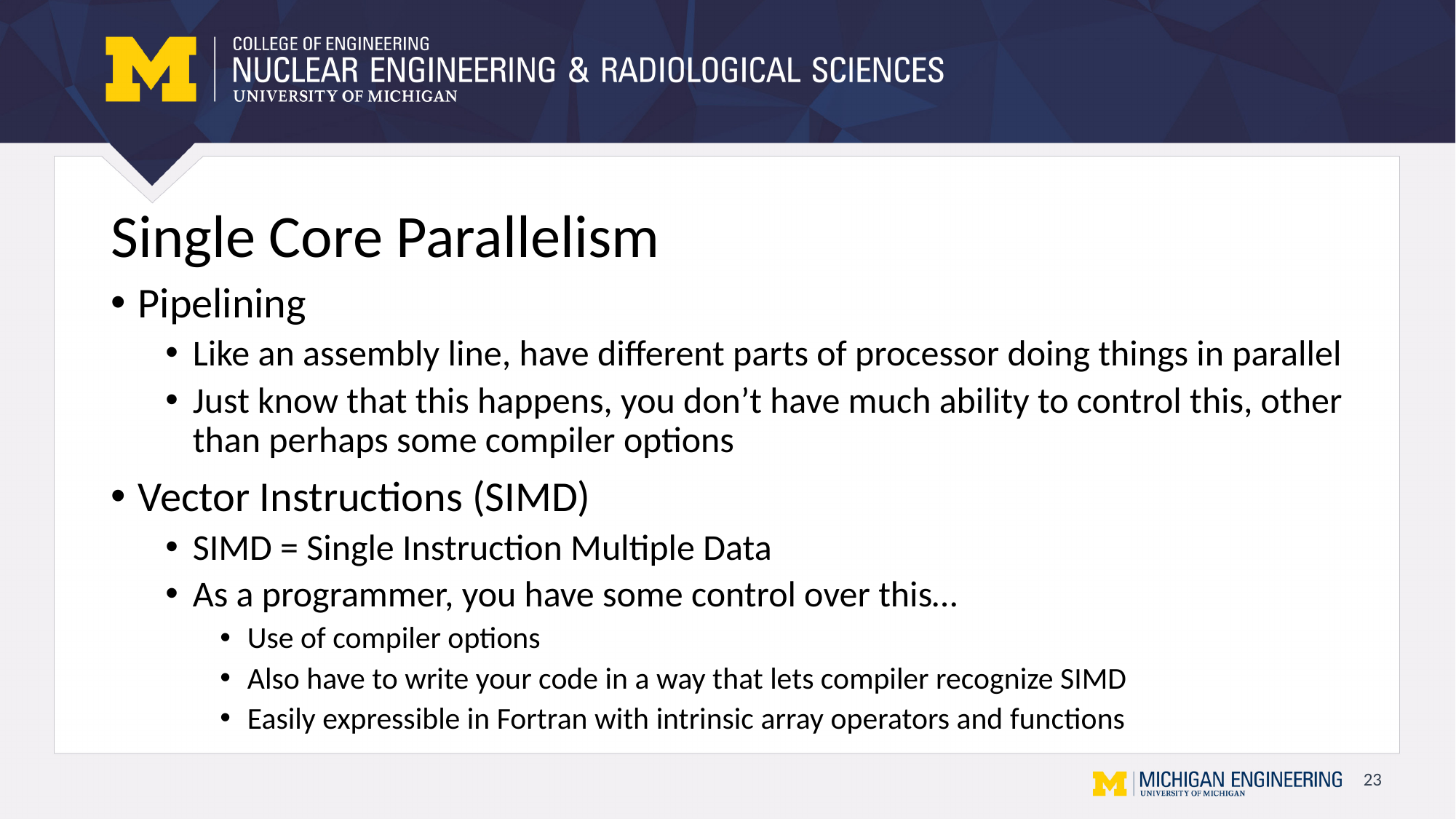

# Single Core Parallelism
Pipelining
Like an assembly line, have different parts of processor doing things in parallel
Just know that this happens, you don’t have much ability to control this, other than perhaps some compiler options
Vector Instructions (SIMD)
SIMD = Single Instruction Multiple Data
As a programmer, you have some control over this…
Use of compiler options
Also have to write your code in a way that lets compiler recognize SIMD
Easily expressible in Fortran with intrinsic array operators and functions